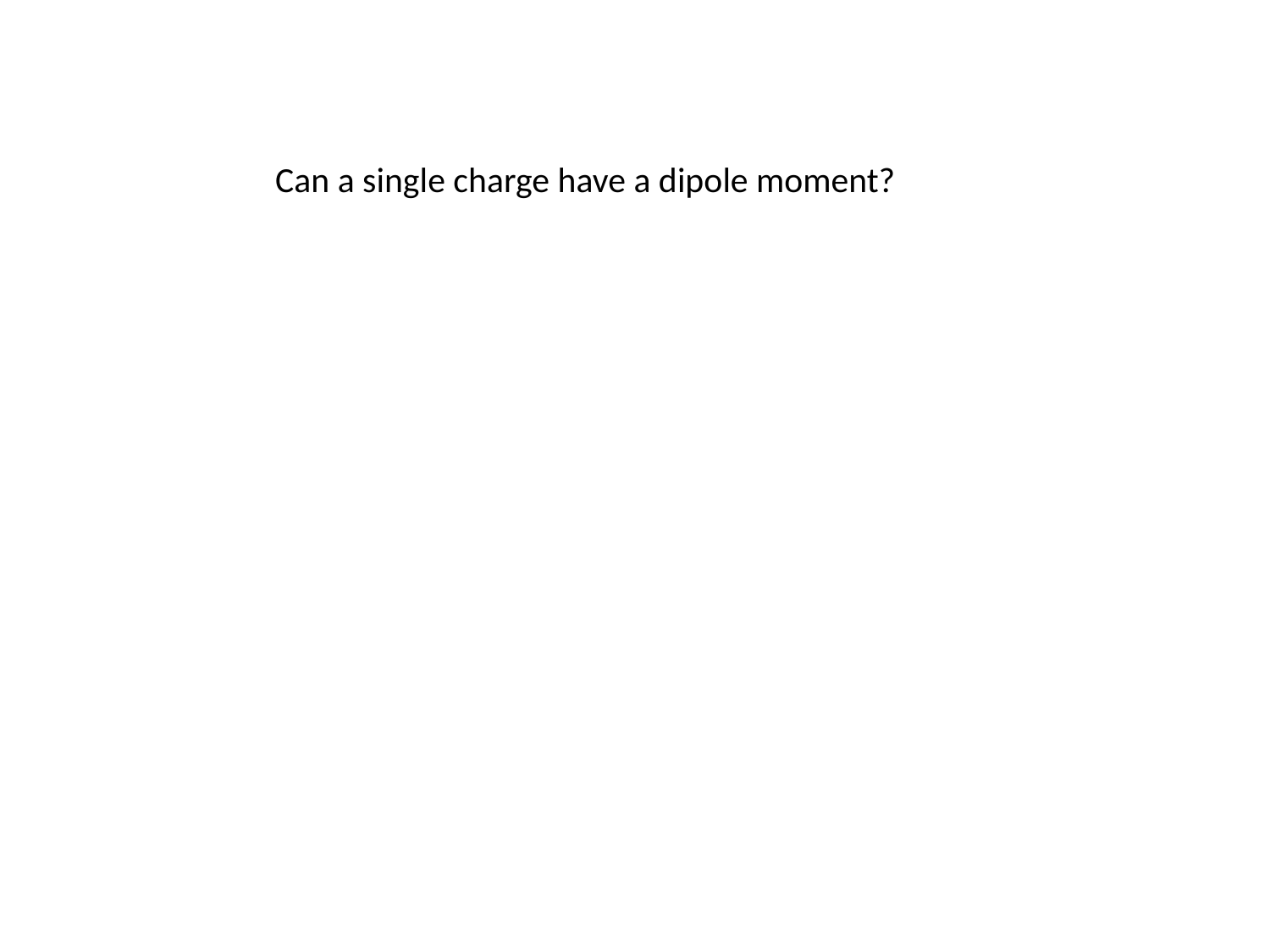

Can a single charge have a dipole moment?